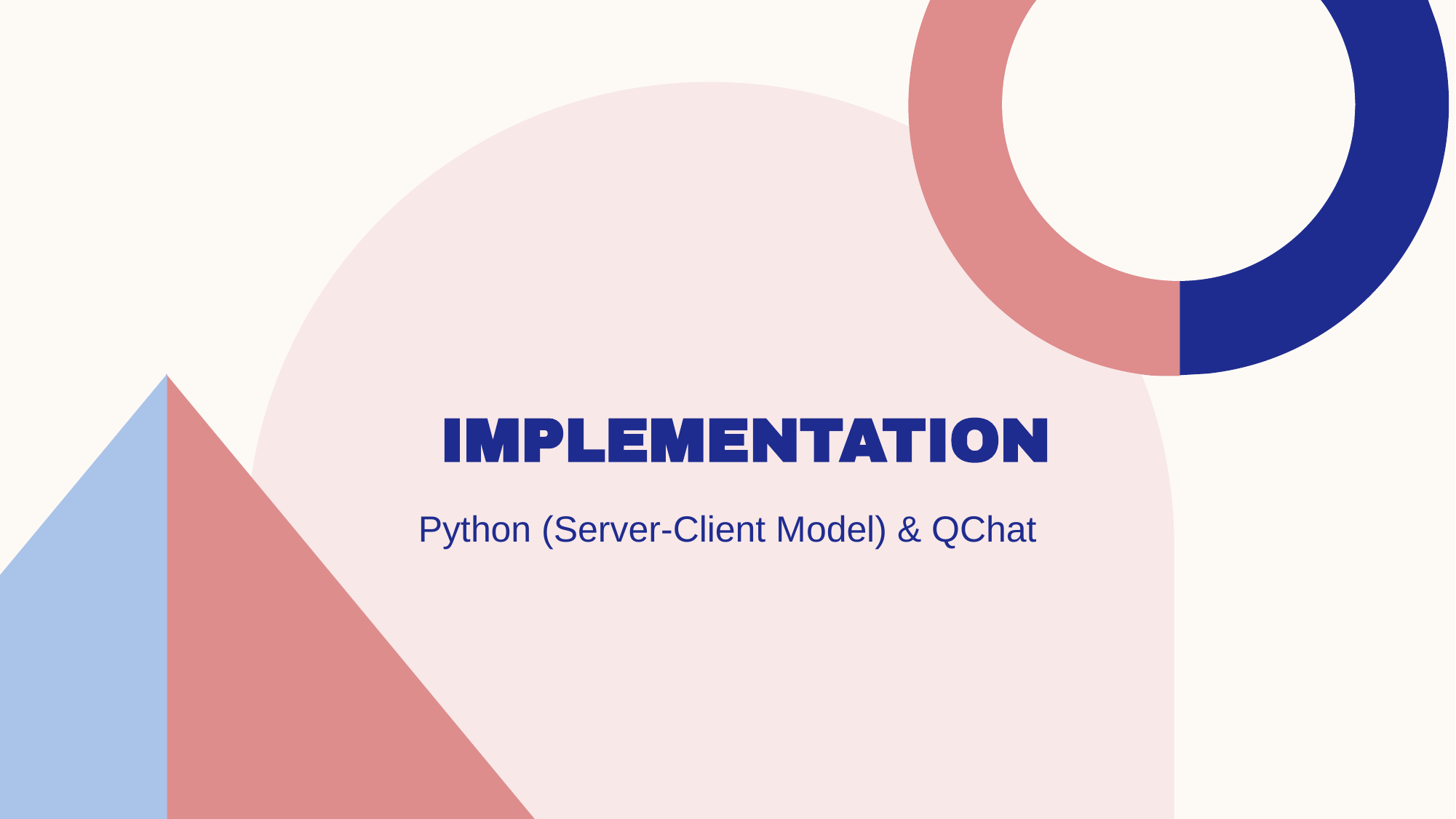

# Implementation
Python (Server-Client Model) & QChat